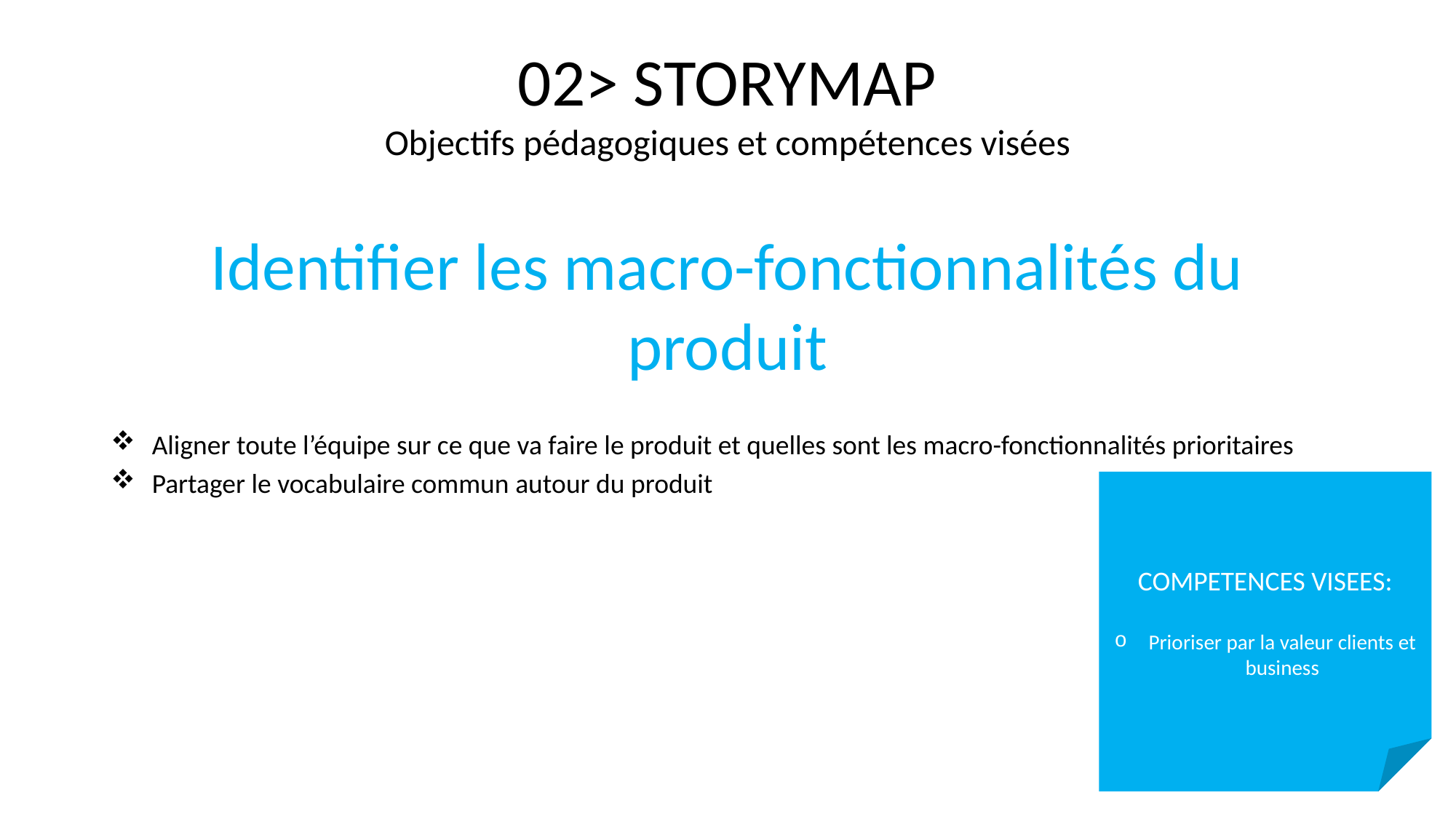

# 02> STORYMAP Objectifs pédagogiques et compétences visées
Identifier les macro-fonctionnalités du produit

Aligner toute l’équipe sur ce que va faire le produit et quelles sont les macro-fonctionnalités prioritaires
Partager le vocabulaire commun autour du produit

COMPETENCES VISEES:

Prioriser par la valeur clients et business